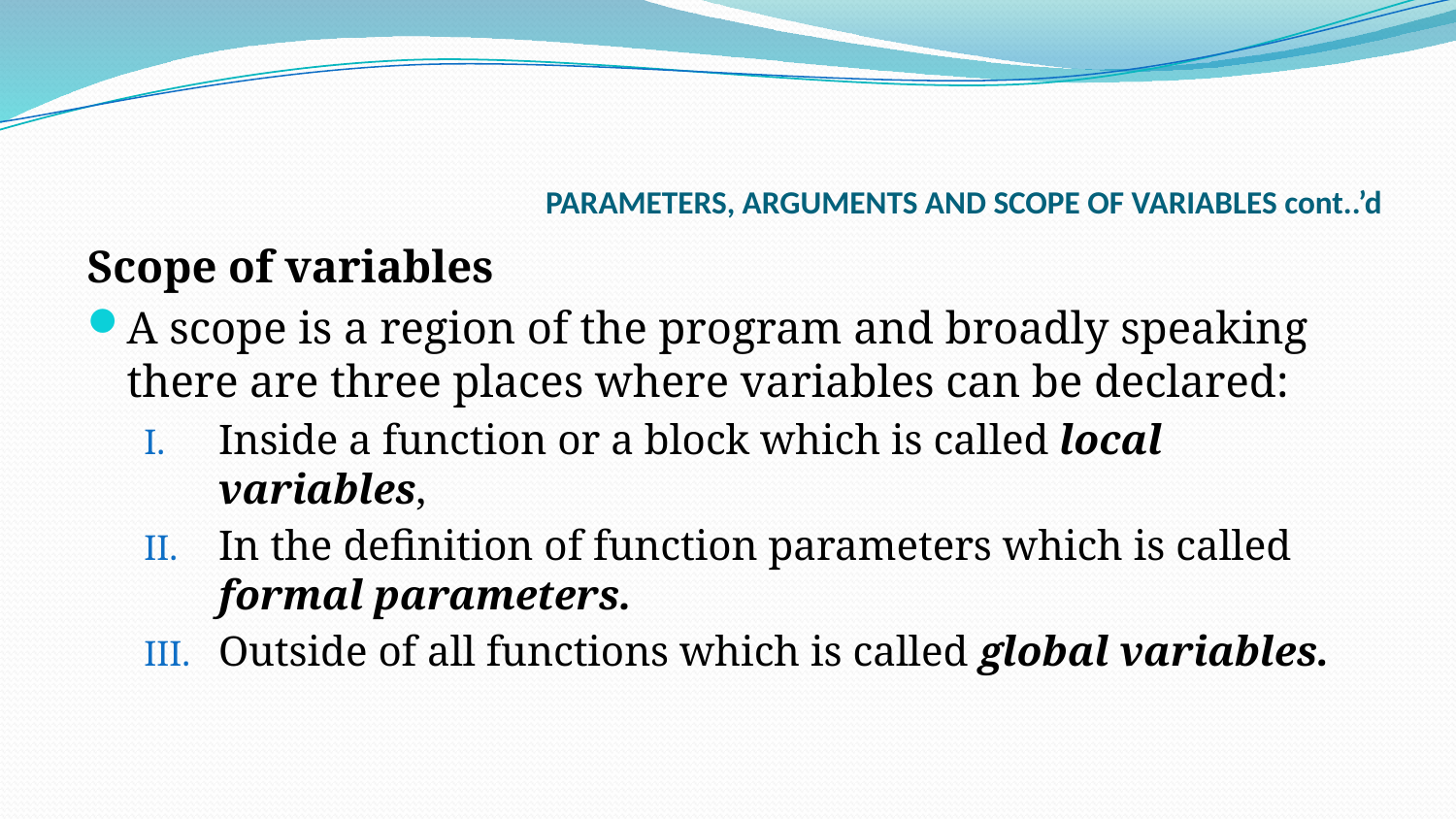

# PARAMETERS, ARGUMENTS AND SCOPE OF VARIABLES cont..’d
Scope of variables
A scope is a region of the program and broadly speaking there are three places where variables can be declared:
Inside a function or a block which is called local variables,
In the definition of function parameters which is called formal parameters.
Outside of all functions which is called global variables.